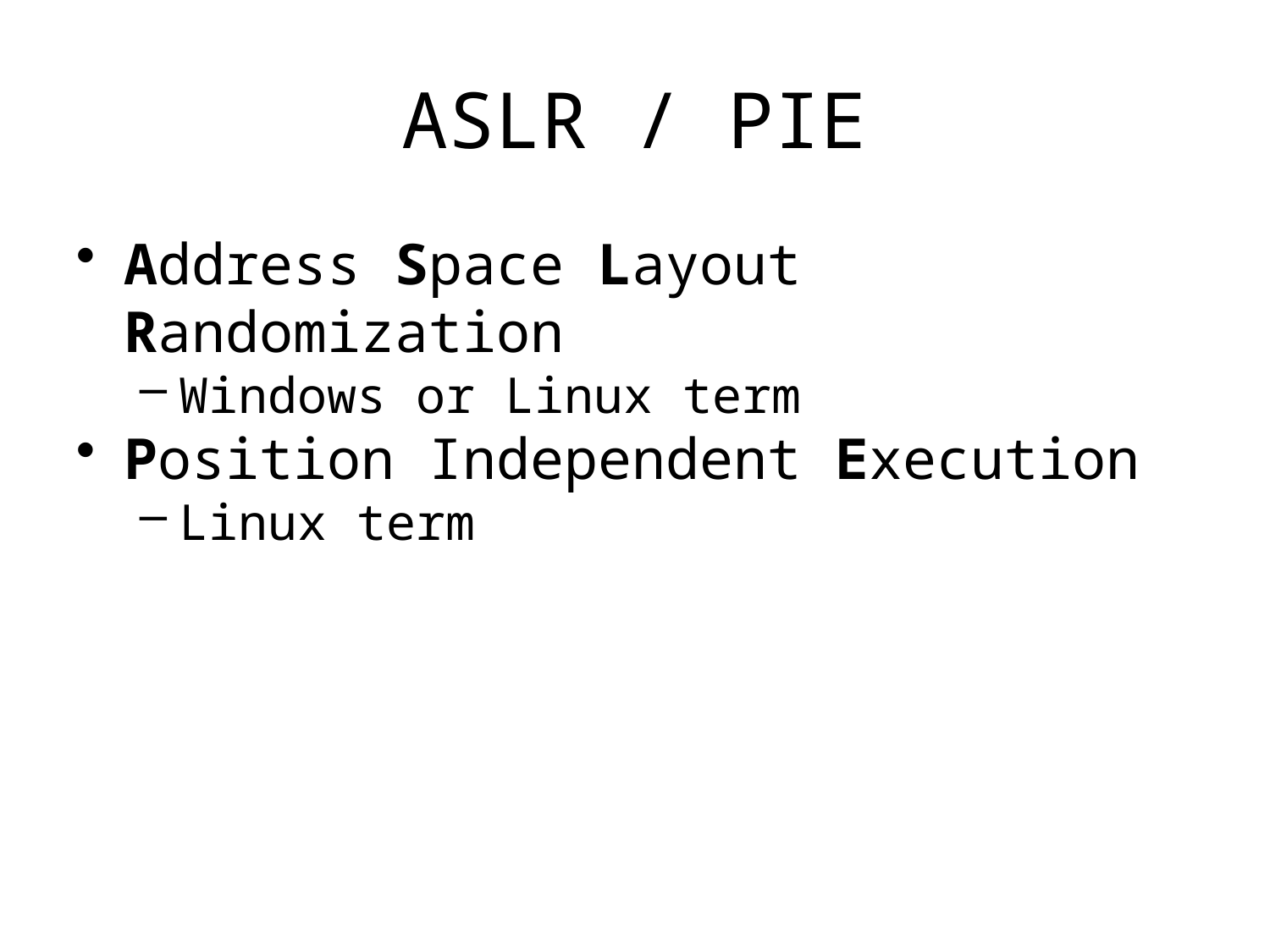

# ASLR / PIE
Address Space Layout Randomization
Windows or Linux term
Position Independent Execution
Linux term